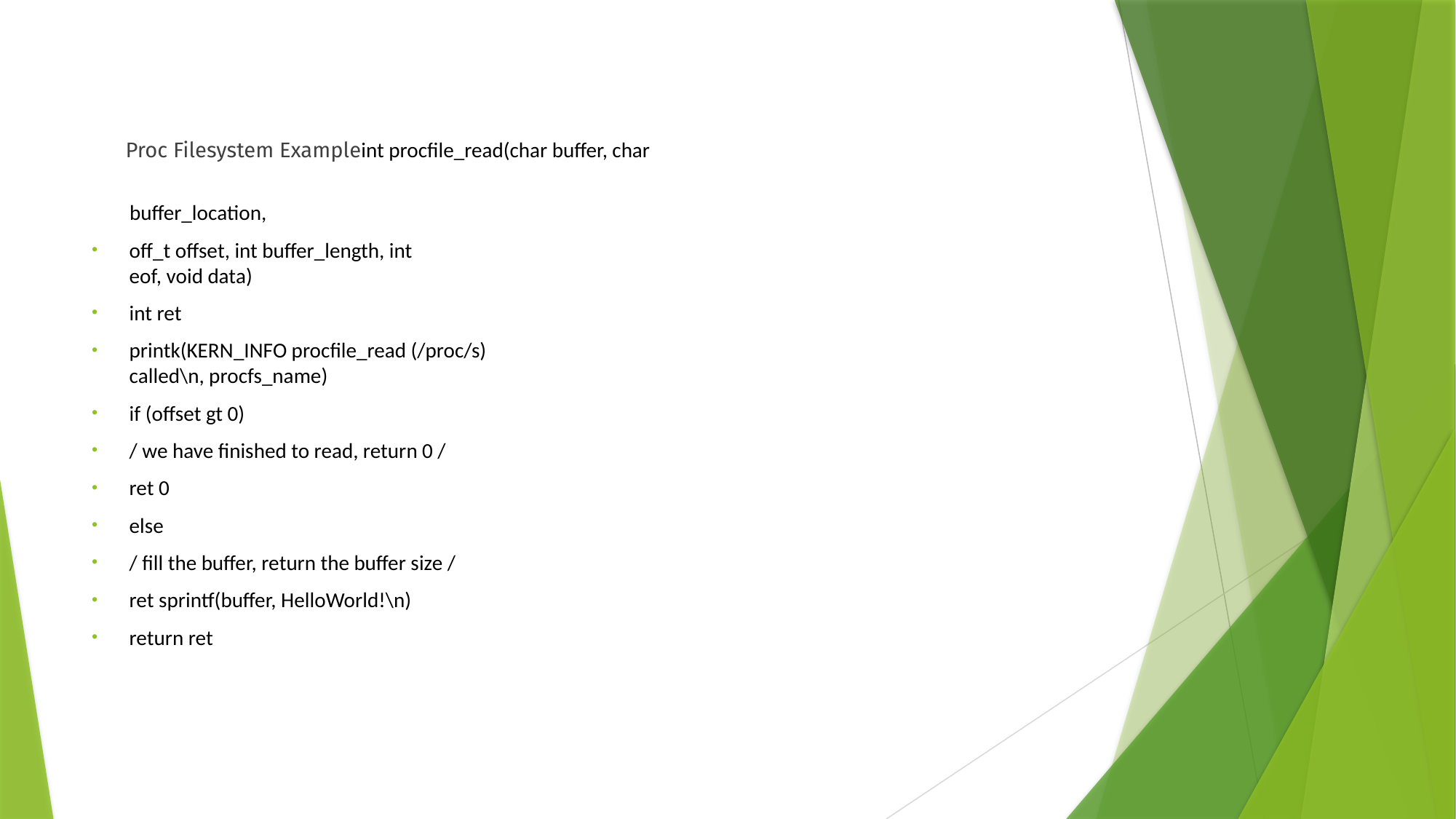

Proc Filesystem Exampleint procfile_read(char buffer, char
        buffer_location,
off_t offset, int buffer_length, int
eof, void data)
int ret
printk(KERN_INFO procfile_read (/proc/s)
called\n, procfs_name)
if (offset gt 0)
/ we have finished to read, return 0 /
ret 0
else
/ fill the buffer, return the buffer size /
ret sprintf(buffer, HelloWorld!\n)
return ret